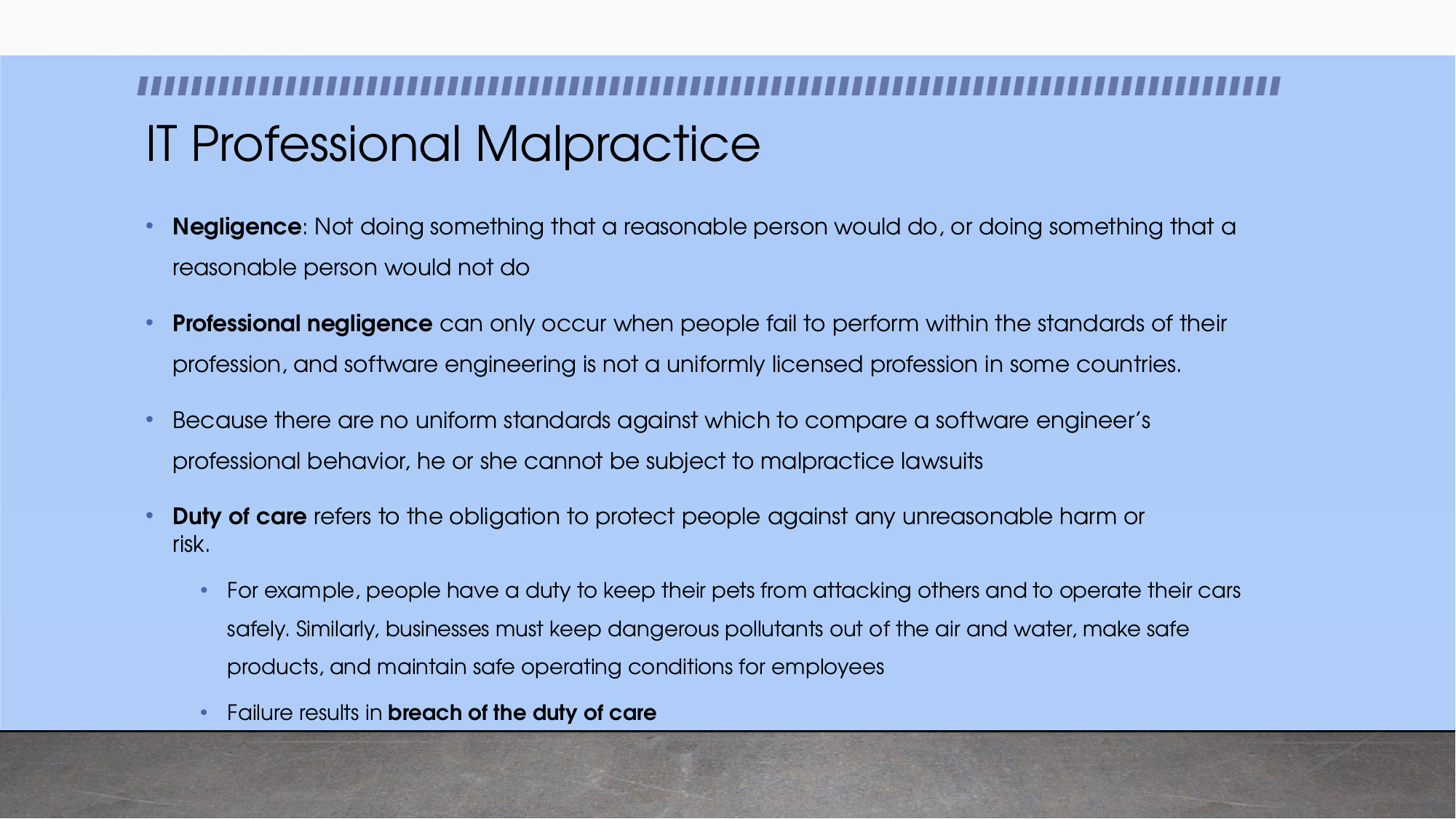

# IT Professional Malpractice
Negligence: Not doing something that a reasonable person would do, or doing something that a  reasonable person would not do
Professional negligence can only occur when people fail to perform within the standards of their  profession, and software engineering is not a uniformly licensed profession in some countries.
Because there are no uniform standards against which to compare a software engineer’s  professional behavior, he or she cannot be subject to malpractice lawsuits

Duty of care refers to the obligation to protect people against any unreasonable harm or risk.
For example, people have a duty to keep their pets from attacking others and to operate their cars  safely. Similarly, businesses must keep dangerous pollutants out of the air and water, make safe  products, and maintain safe operating conditions for employees
Failure results in breach of the duty of care